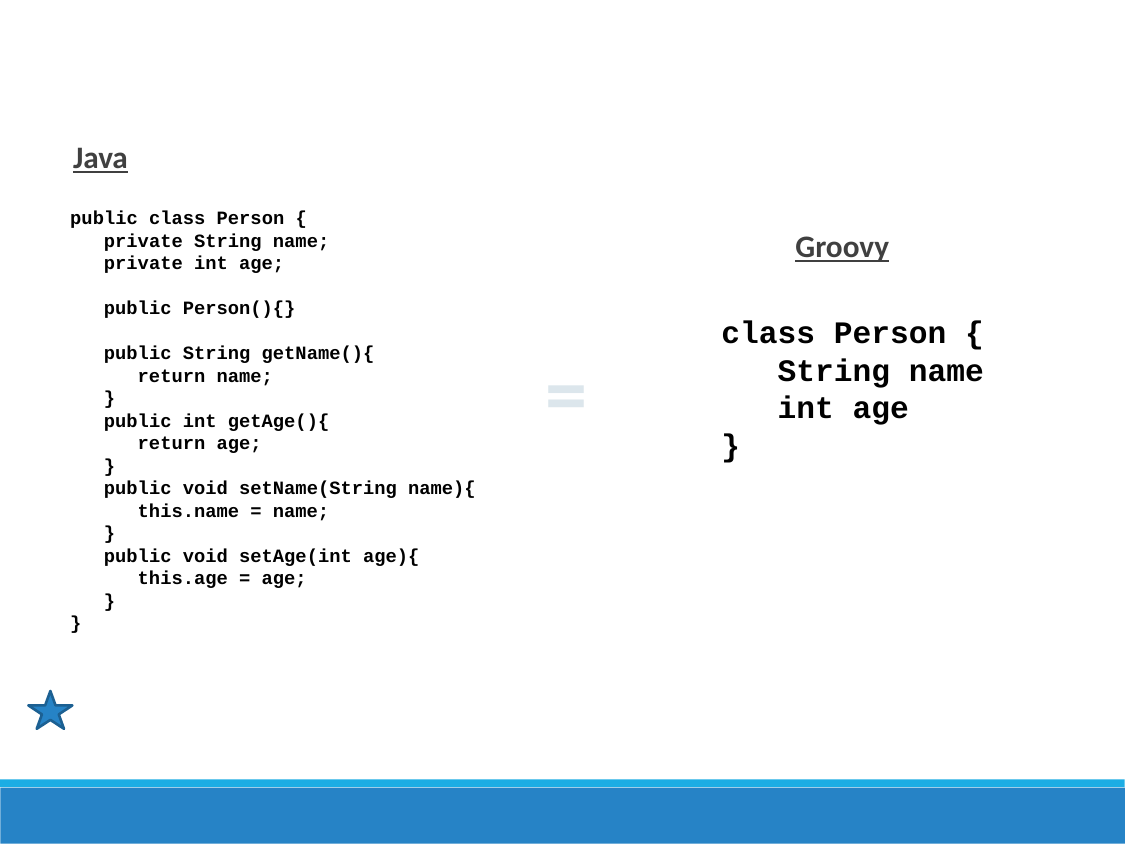

Java
public class Person {
   private String name;
   private int age;

   public Person(){}

   public String getName(){
      return name;
   }
   public int getAge(){
      return age;
   }
   public void setName(String name){
      this.name = name;
   }
   public void setAge(int age){
      this.age = age;
   }
}

Groovy
class Person {
   String name
   int age
}

=